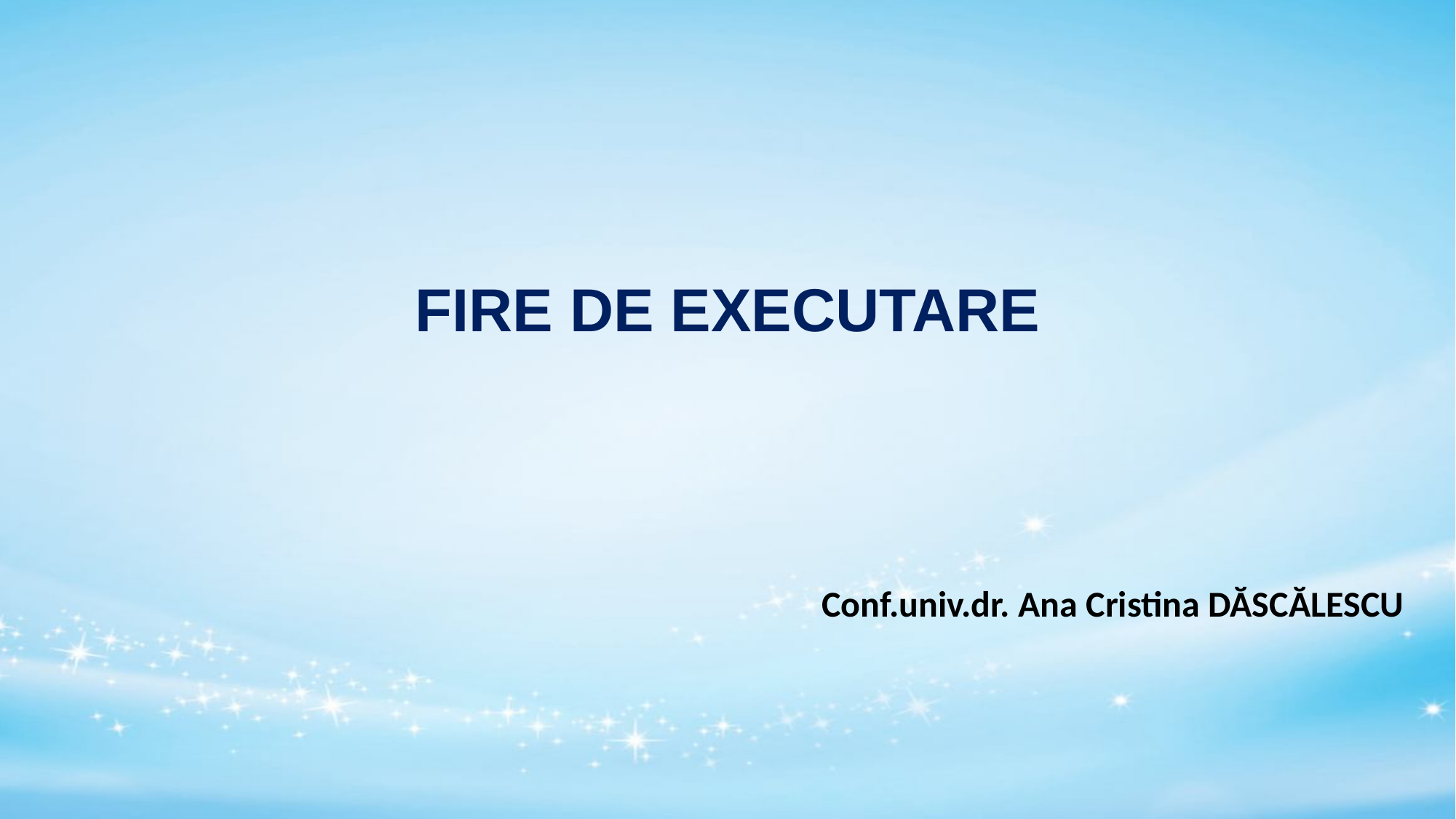

# FIRE DE EXECUTARE
Conf.univ.dr. Ana Cristina DĂSCĂLESCU